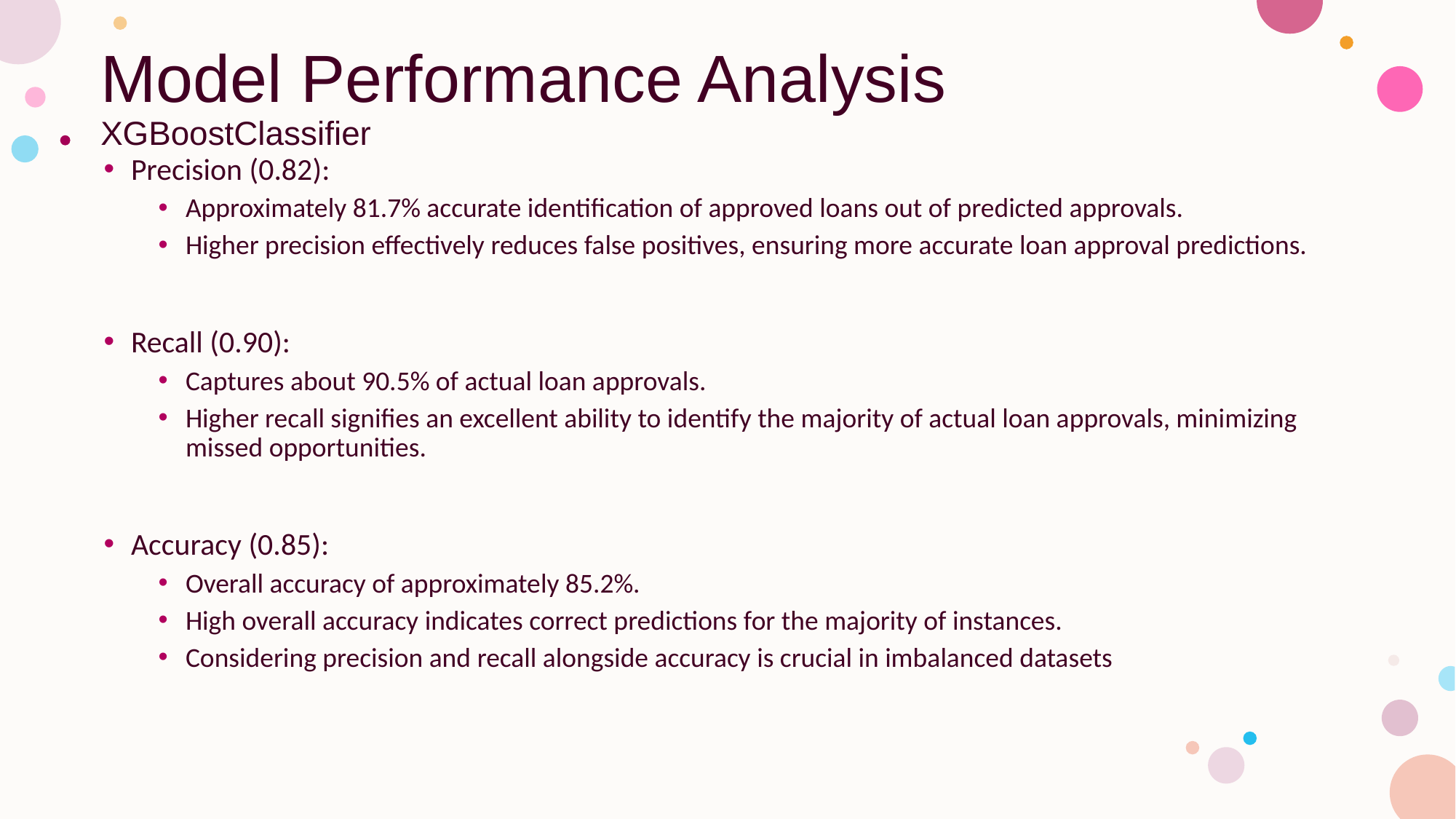

# Model Performance Analysis XGBoostClassifier
Precision (0.82):
Approximately 81.7% accurate identification of approved loans out of predicted approvals.
Higher precision effectively reduces false positives, ensuring more accurate loan approval predictions.

Recall (0.90):
Captures about 90.5% of actual loan approvals.
Higher recall signifies an excellent ability to identify the majority of actual loan approvals, minimizing missed opportunities.

Accuracy (0.85):
Overall accuracy of approximately 85.2%.
High overall accuracy indicates correct predictions for the majority of instances.
Considering precision and recall alongside accuracy is crucial in imbalanced datasets